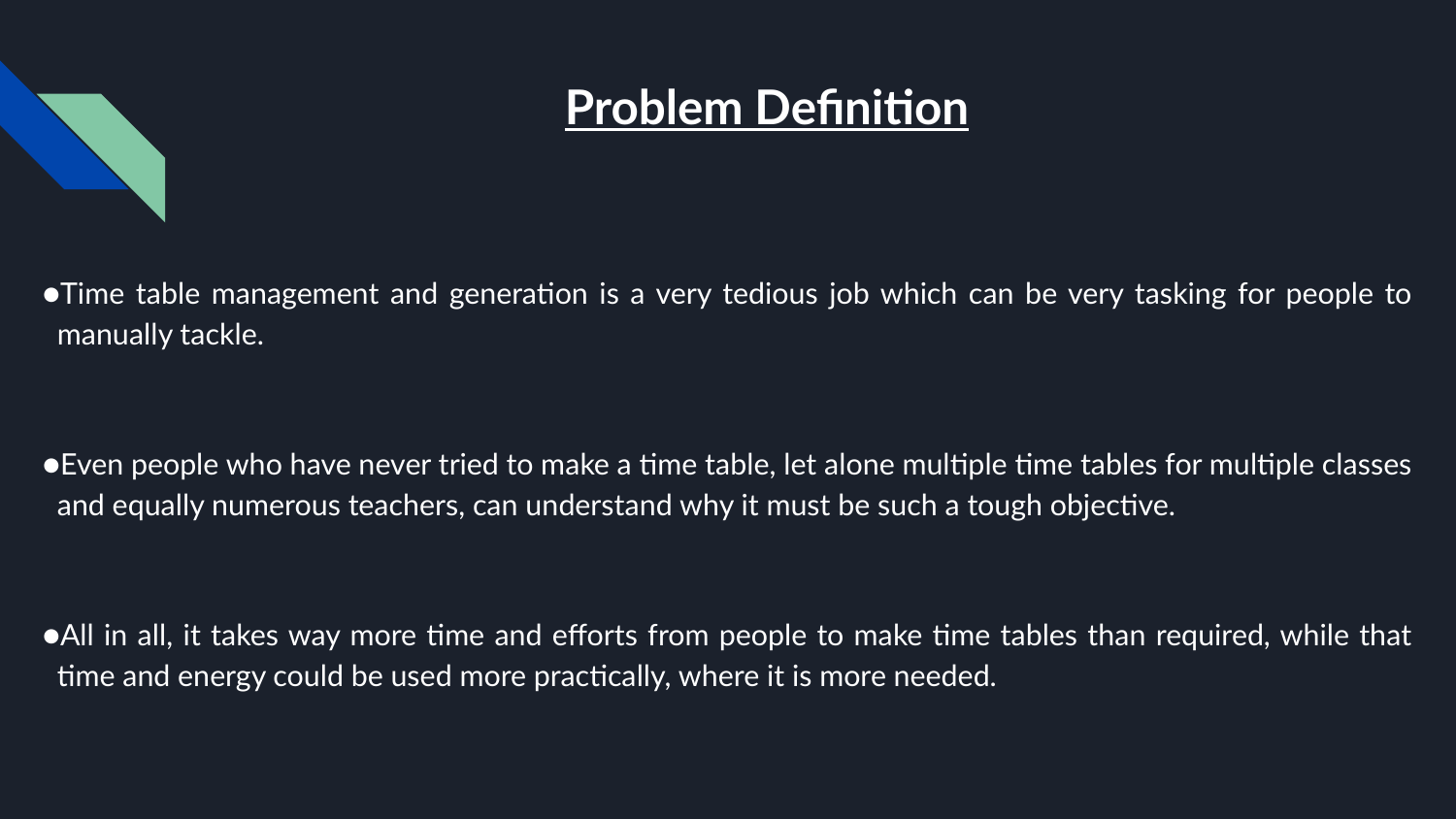

# Problem Definition

Time table management and generation is a very tedious job which can be very tasking for people to manually tackle.

Even people who have never tried to make a time table, let alone multiple time tables for multiple classes and equally numerous teachers, can understand why it must be such a tough objective.

All in all, it takes way more time and efforts from people to make time tables than required, while that time and energy could be used more practically, where it is more needed.